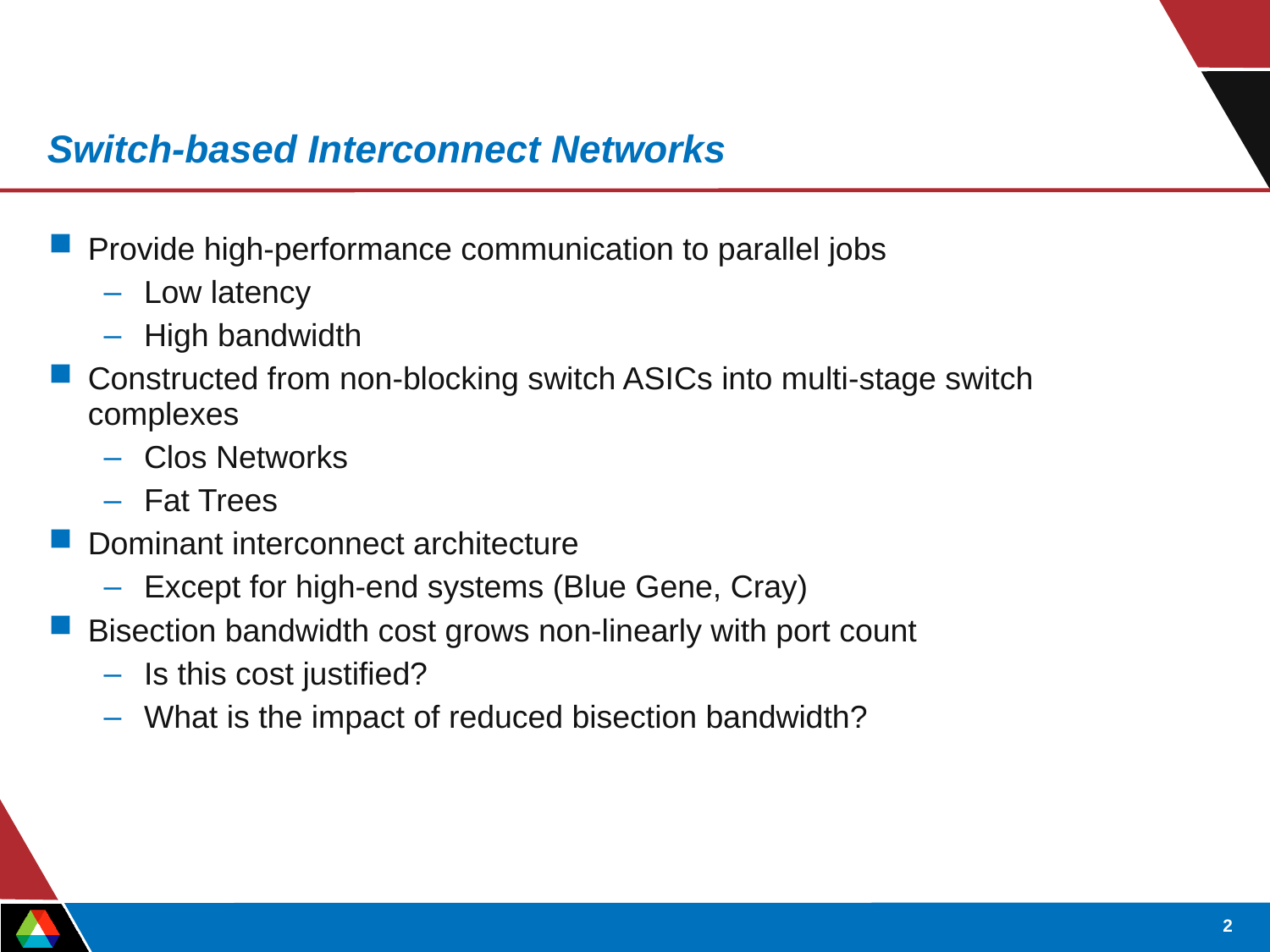

Switch-based Interconnect Networks
Provide high-performance communication to parallel jobs
Low latency
High bandwidth
Constructed from non-blocking switch ASICs into multi-stage switch complexes
Clos Networks
Fat Trees
Dominant interconnect architecture
Except for high-end systems (Blue Gene, Cray)
Bisection bandwidth cost grows non-linearly with port count
Is this cost justified?
What is the impact of reduced bisection bandwidth?
2